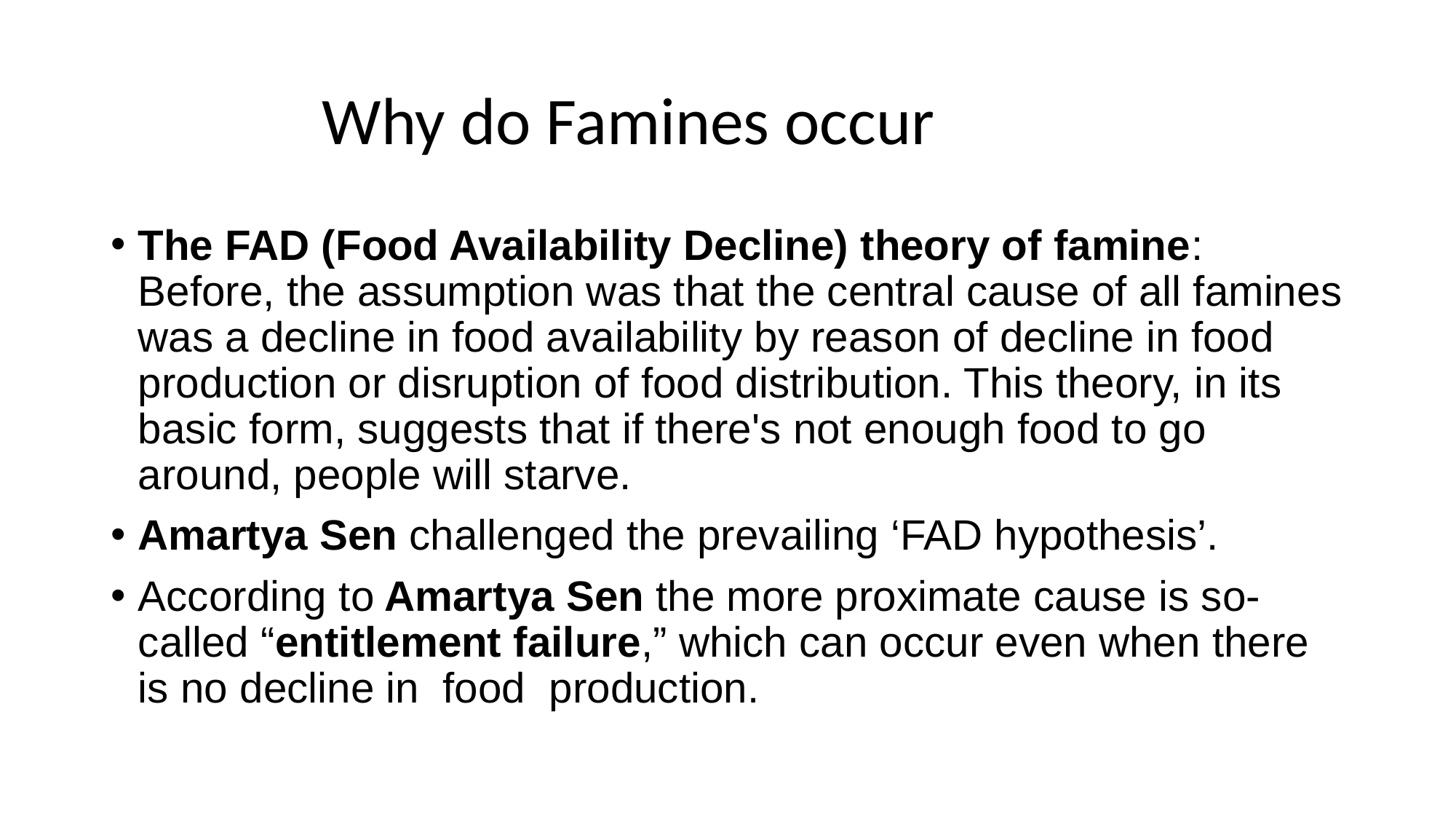

# Why do Famines occur
The FAD (Food Availability Decline) theory of famine: Before, the assumption was that the central cause of all famines was a decline in food availability by reason of decline in food production or disruption of food distribution. This theory, in its basic form, suggests that if there's not enough food to go around, people will starve.
Amartya Sen challenged the prevailing ‘FAD hypothesis’.
According to Amartya Sen the more proximate cause is so-called “entitlement failure,” which can occur even when there is no decline in  food  production.